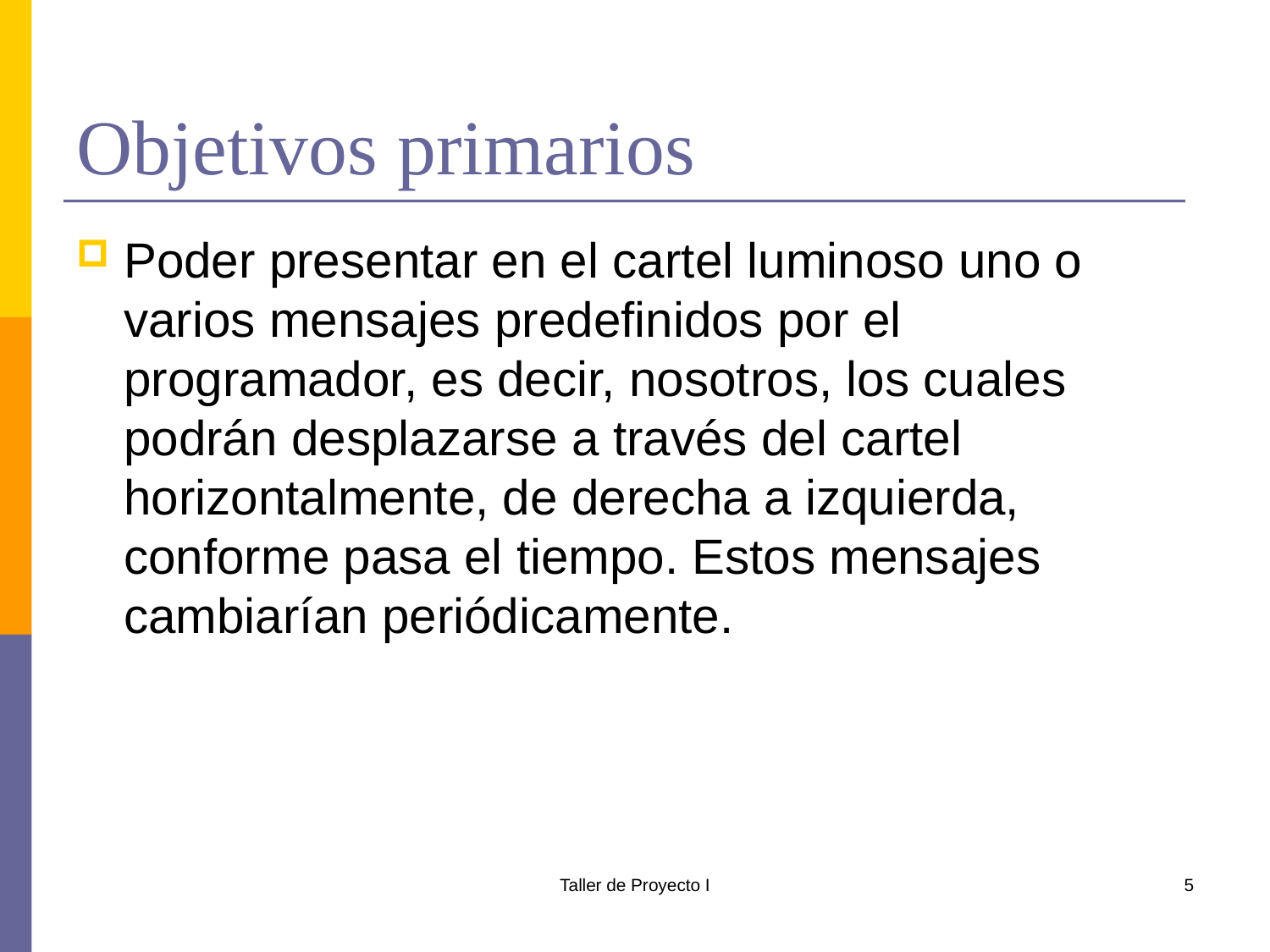

# Objetivos primarios
Poder presentar en el cartel luminoso uno o varios mensajes predefinidos por el programador, es decir, nosotros, los cuales podrán desplazarse a través del cartel horizontalmente, de derecha a izquierda, conforme pasa el tiempo. Estos mensajes cambiarían periódicamente.
Taller de Proyecto I
5